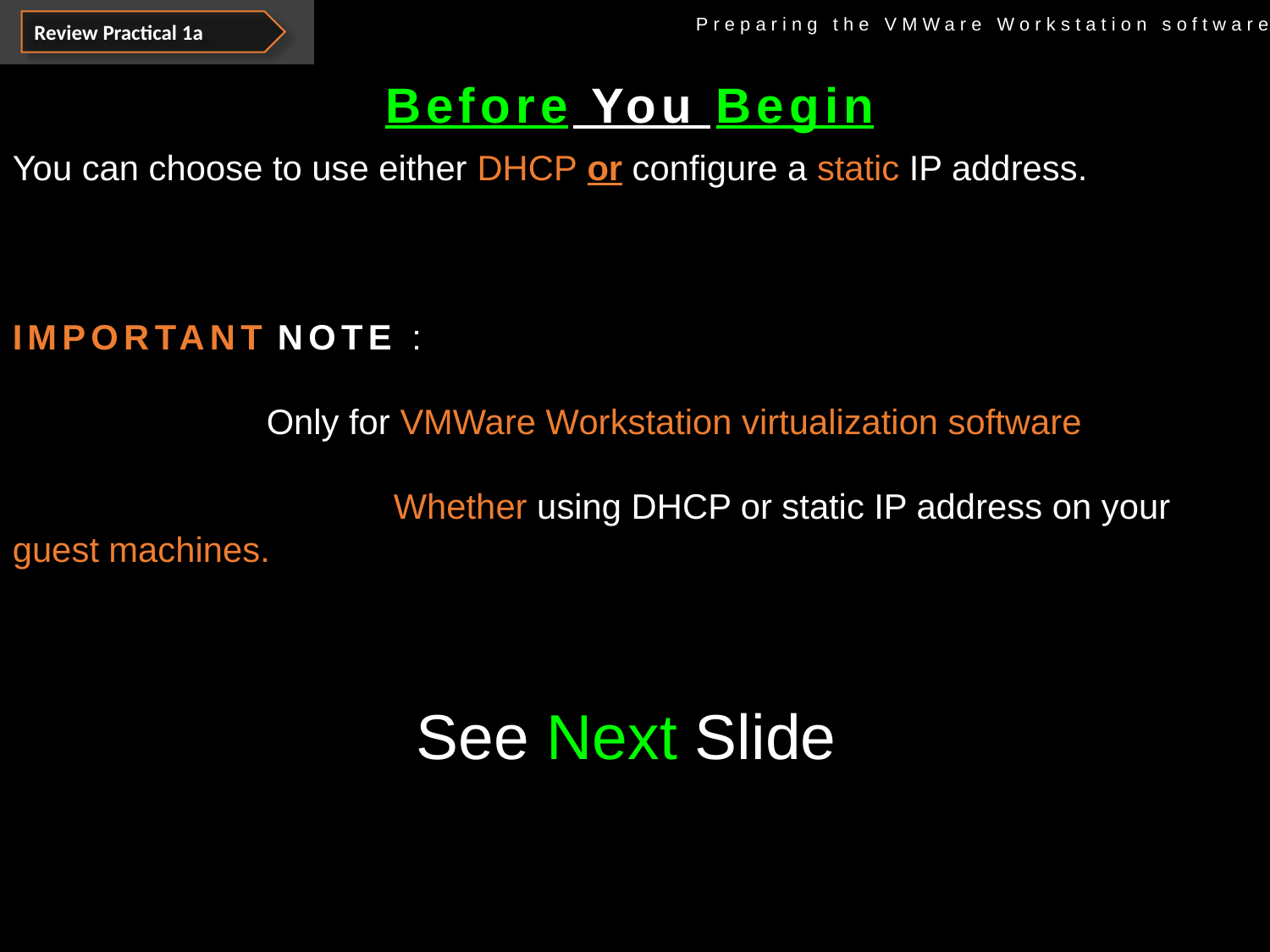

Review Practical 1a

Preparing the VMWare Workstation software
Before You Begin
You can choose to use either DHCP or configure a static IP address.

IMPORTANT NOTE :

		Only for VMWare Workstation virtualization software

			Whether using DHCP or static IP address on your guest machines.

See Next Slide